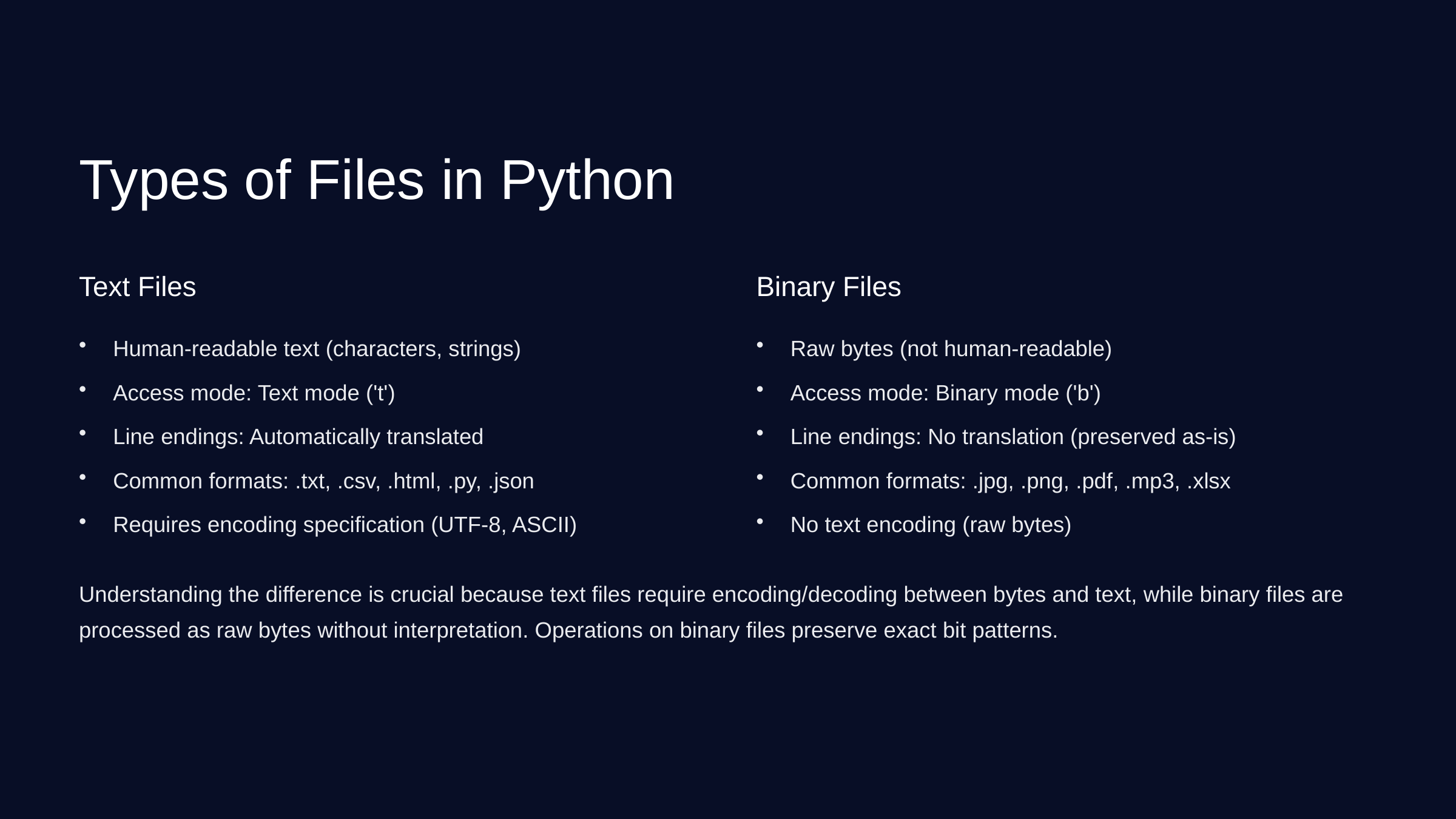

Types of Files in Python
Text Files
Binary Files
Human-readable text (characters, strings)
Raw bytes (not human-readable)
Access mode: Text mode ('t')
Access mode: Binary mode ('b')
Line endings: Automatically translated
Line endings: No translation (preserved as-is)
Common formats: .txt, .csv, .html, .py, .json
Common formats: .jpg, .png, .pdf, .mp3, .xlsx
Requires encoding specification (UTF-8, ASCII)
No text encoding (raw bytes)
Understanding the difference is crucial because text files require encoding/decoding between bytes and text, while binary files are processed as raw bytes without interpretation. Operations on binary files preserve exact bit patterns.